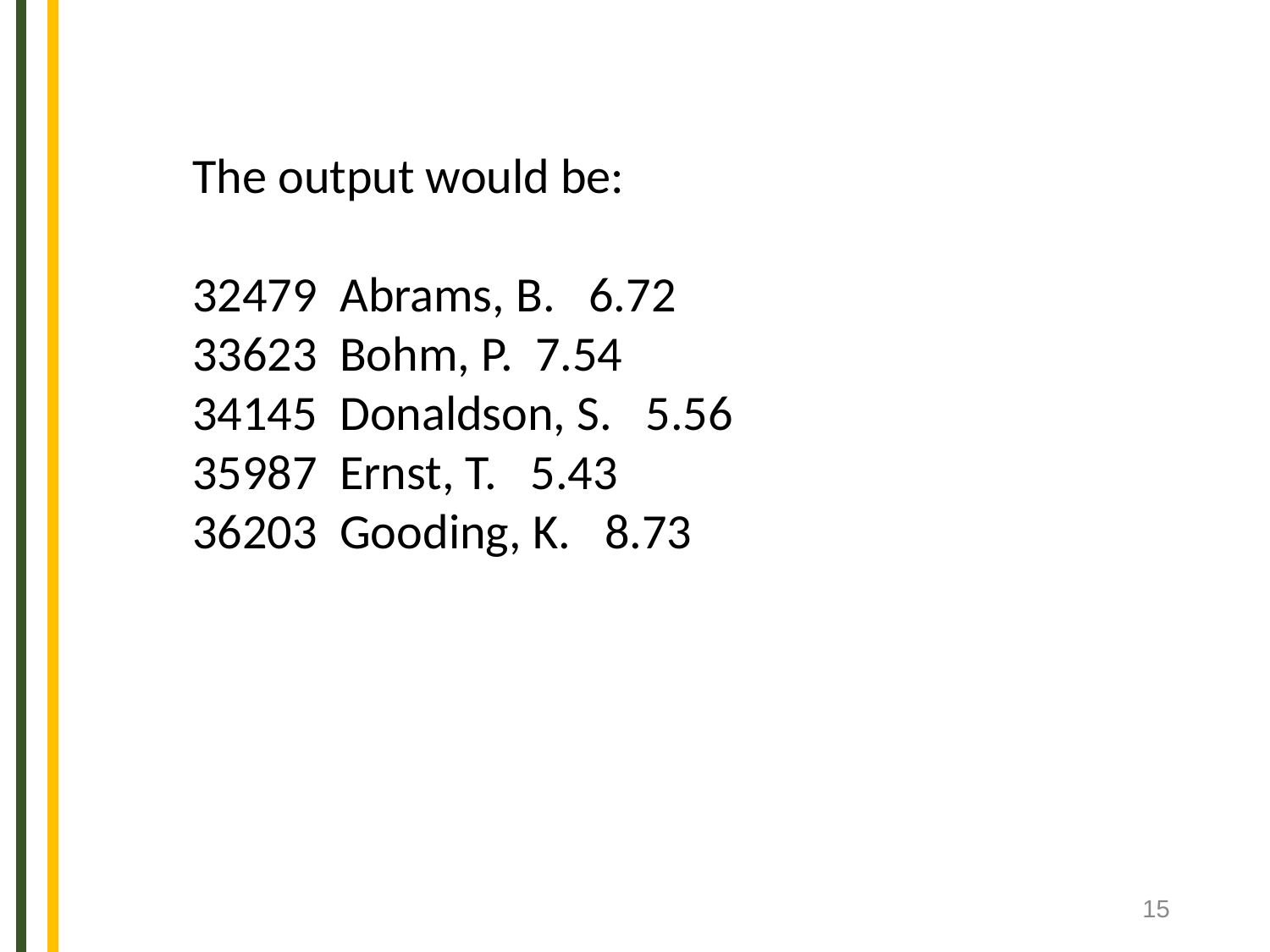

The output would be:

32479  Abrams, B.   6.72
33623  Bohm, P.  7.54
34145  Donaldson, S.   5.56
35987  Ernst, T.   5.43
36203  Gooding, K.   8.73
15